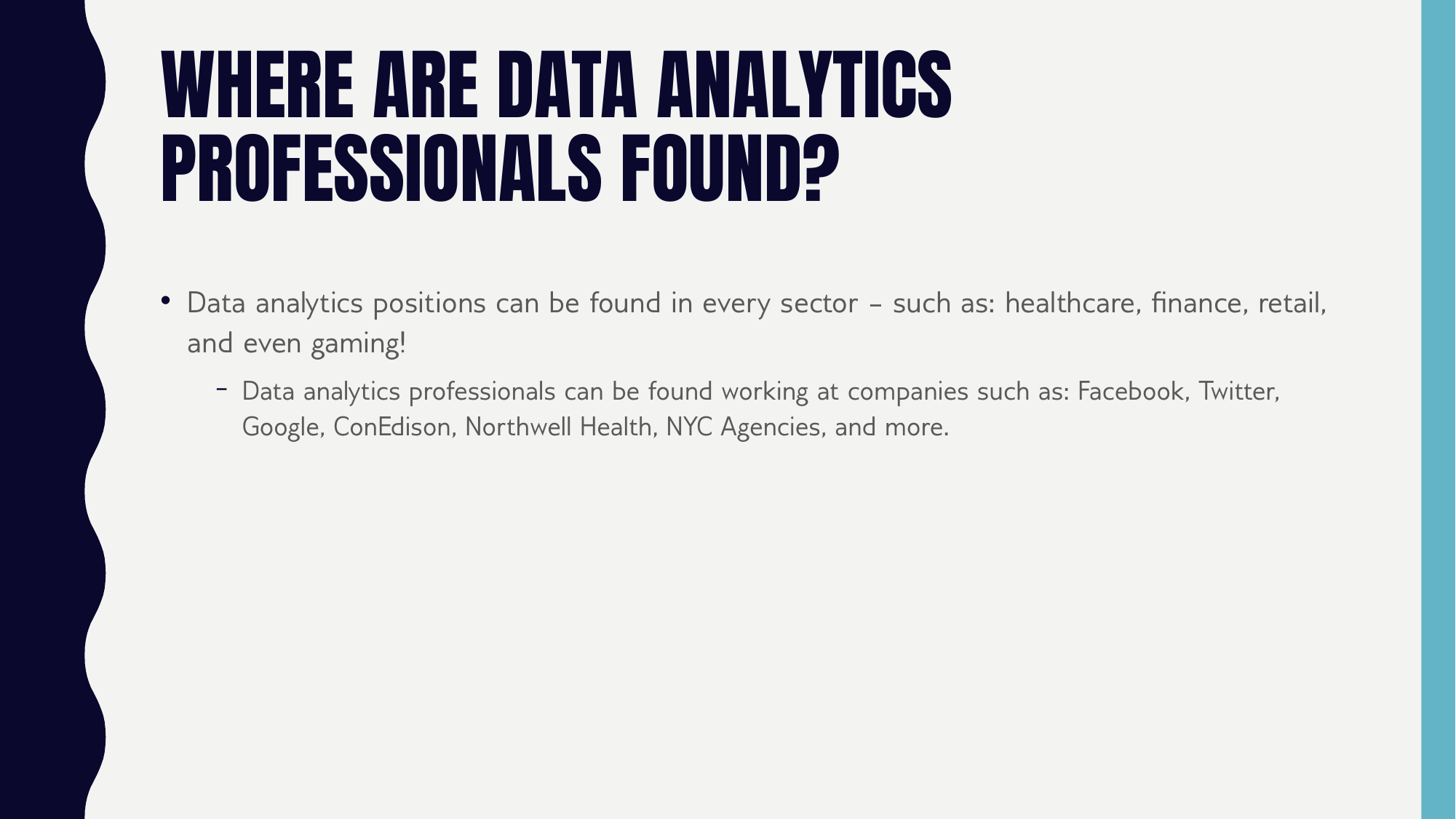

# WHERE ARE DATA ANALYTICS PROFESSIONALS FOUND?
Data analytics positions can be found in every sector – such as: healthcare, finance, retail, and even gaming!
Data analytics professionals can be found working at companies such as: Facebook, Twitter, Google, ConEdison, Northwell Health, NYC Agencies, and more.